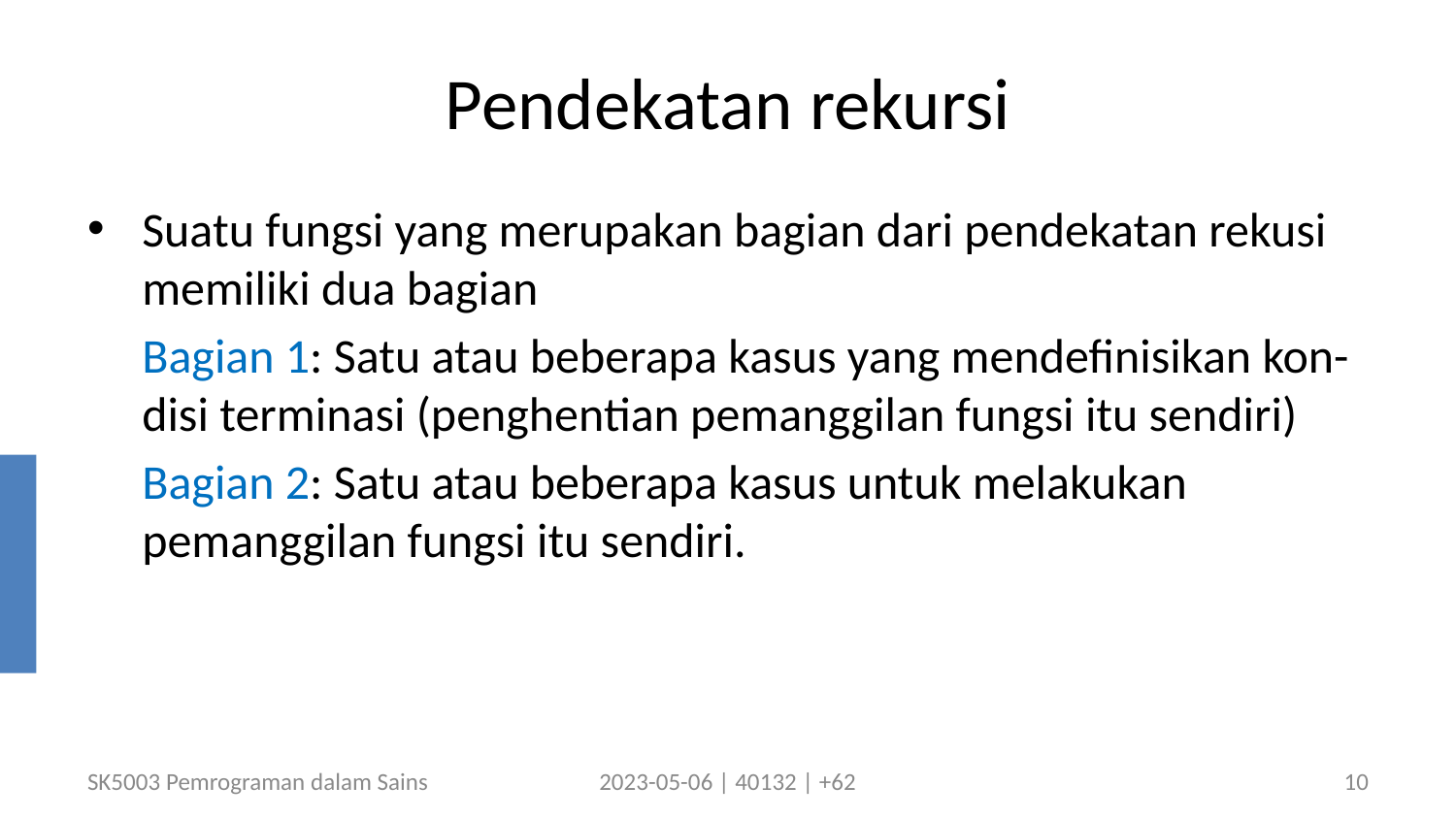

# Pendekatan rekursi
Suatu fungsi yang merupakan bagian dari pendekatan rekusi memiliki dua bagian
	Bagian 1: Satu atau beberapa kasus yang mendefinisikan kon-disi terminasi (penghentian pemanggilan fungsi itu sendiri)
	Bagian 2: Satu atau beberapa kasus untuk melakukan pemanggilan fungsi itu sendiri.

SK5003 Pemrograman dalam Sains
2023-05-06 | 40132 | +62
10